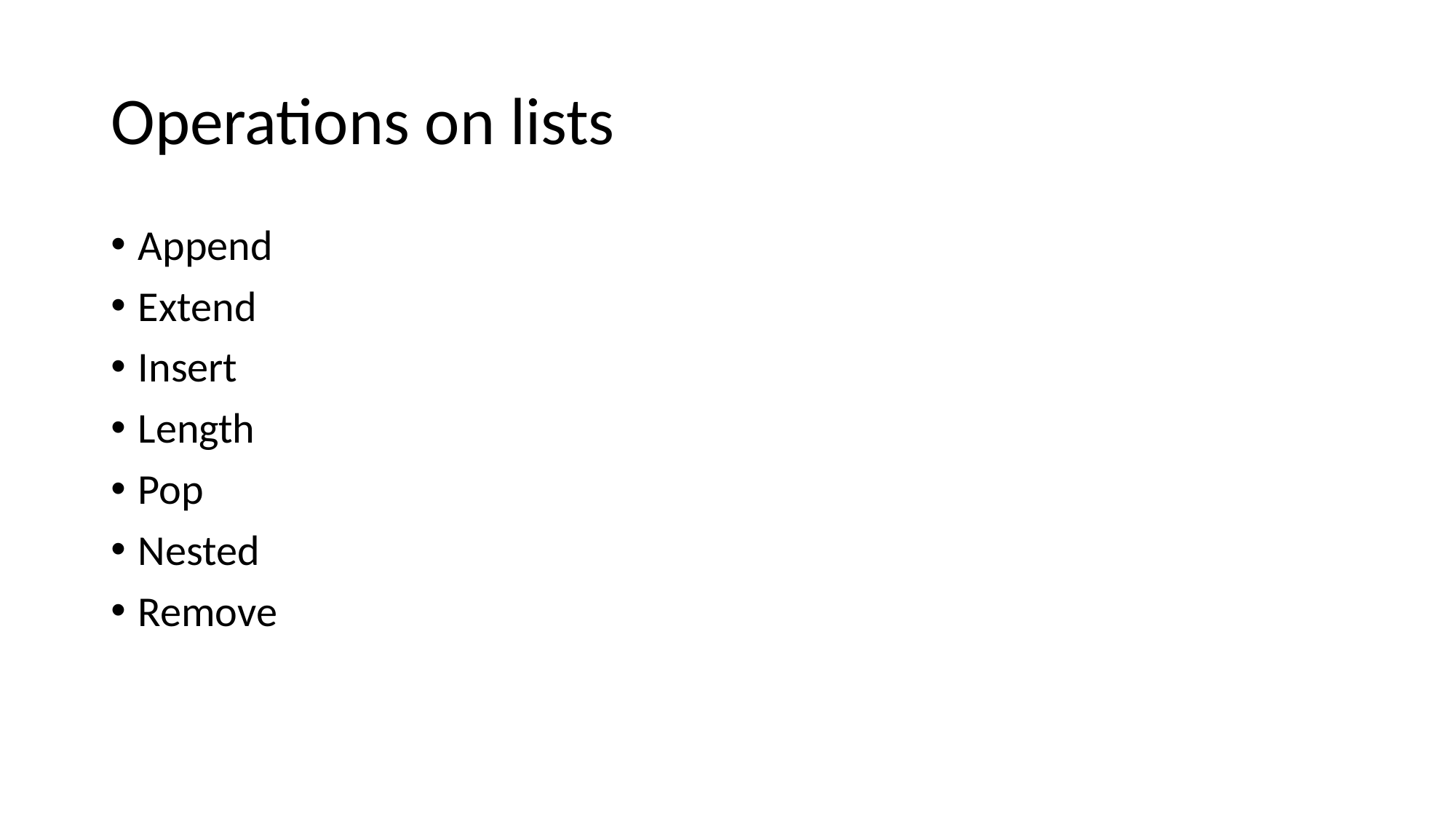

# Operations on lists
Append
Extend
Insert
Length
Pop
Nested
Remove